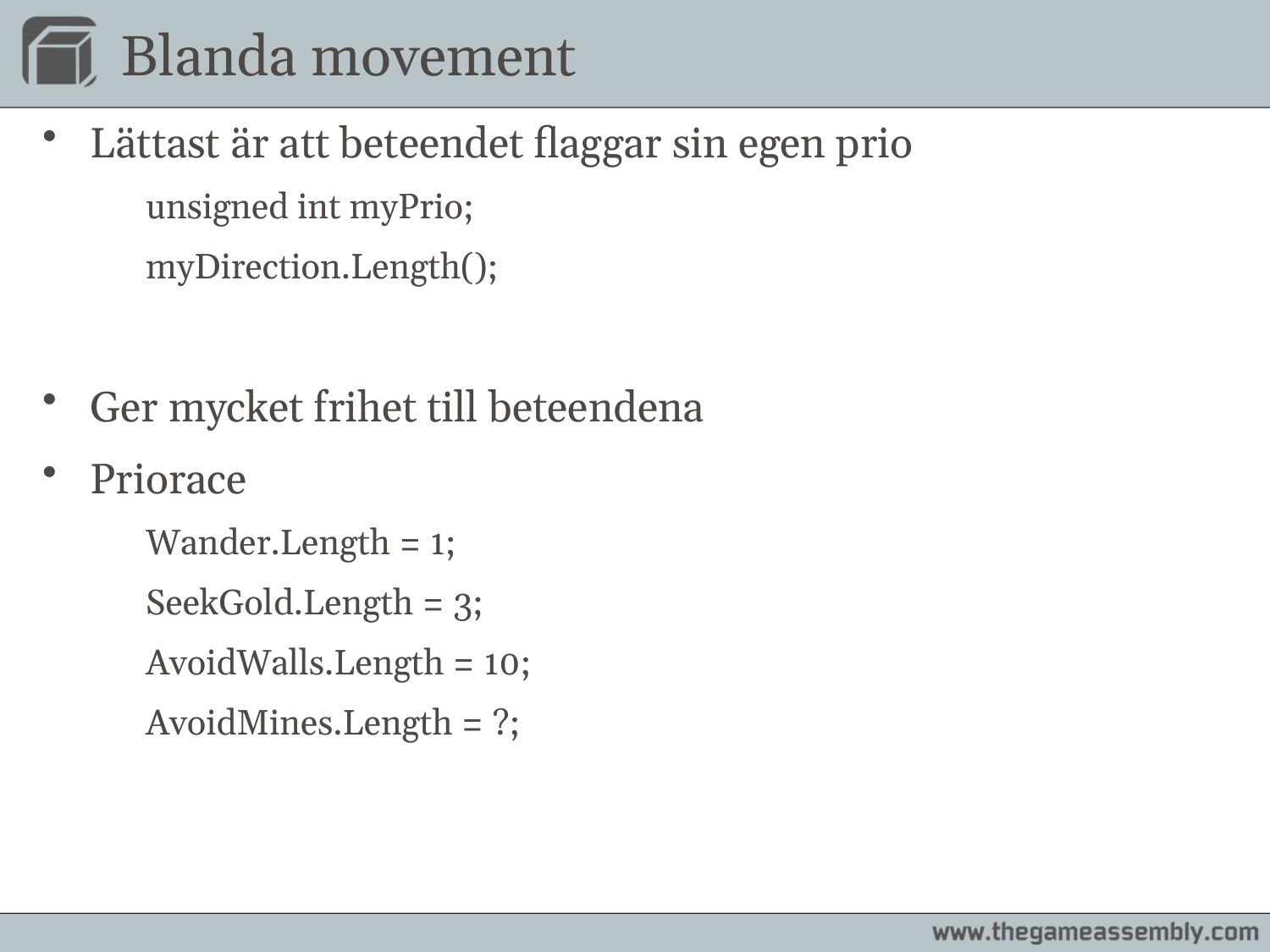

# Blanda movement
Lättast är att beteendet flaggar sin egen prio
	unsigned int myPrio;
	myDirection.Length();

Ger mycket frihet till beteendena
Priorace
	Wander.Length = 1;
	SeekGold.Length = 3;
	AvoidWalls.Length = 10;
	AvoidMines.Length = ?;